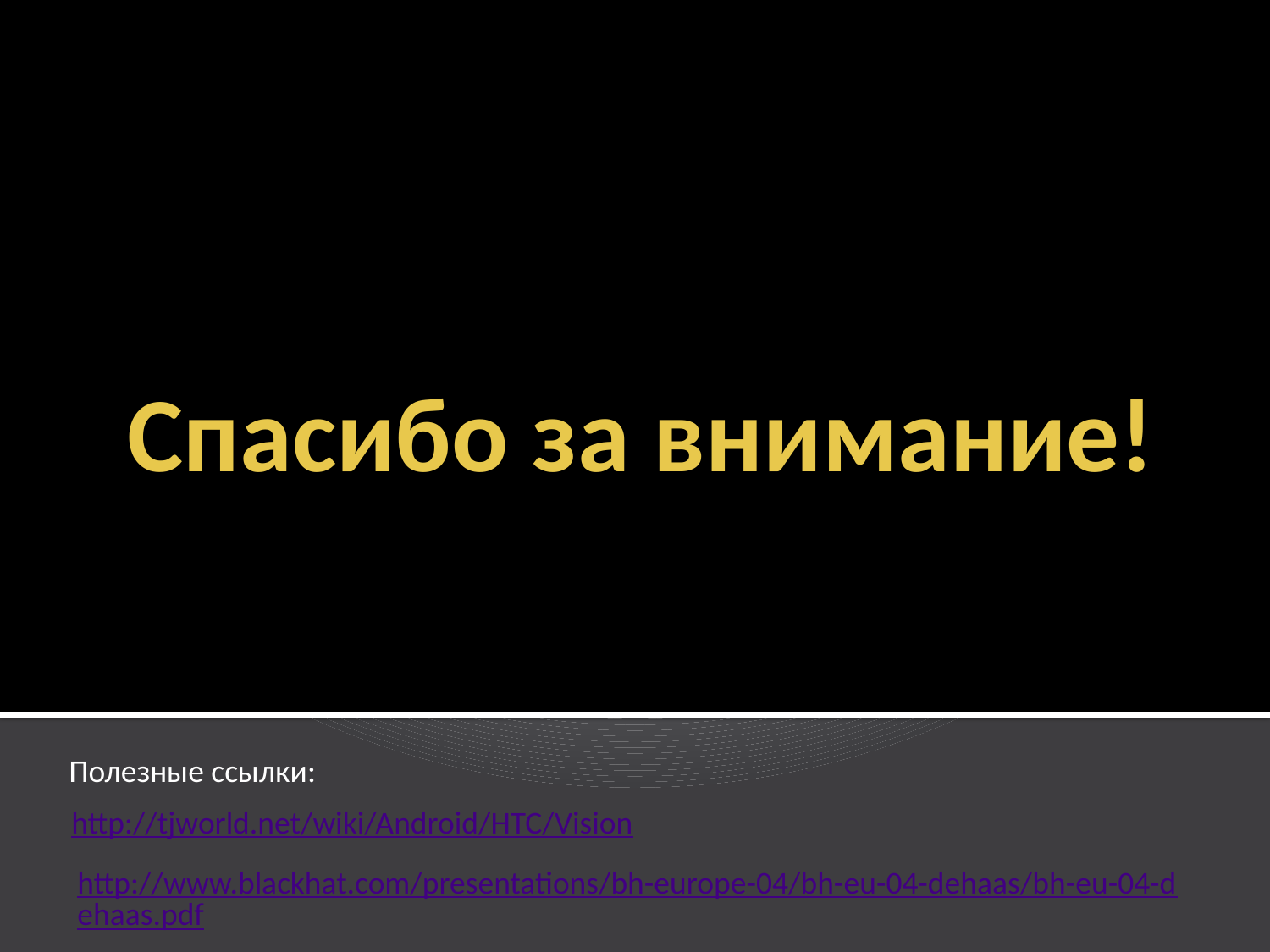

# Спасибо за внимание!
Полезные ссылки:
http://tjworld.net/wiki/Android/HTC/Vision
http://www.blackhat.com/presentations/bh-europe-04/bh-eu-04-dehaas/bh-eu-04-dehaas.pdf